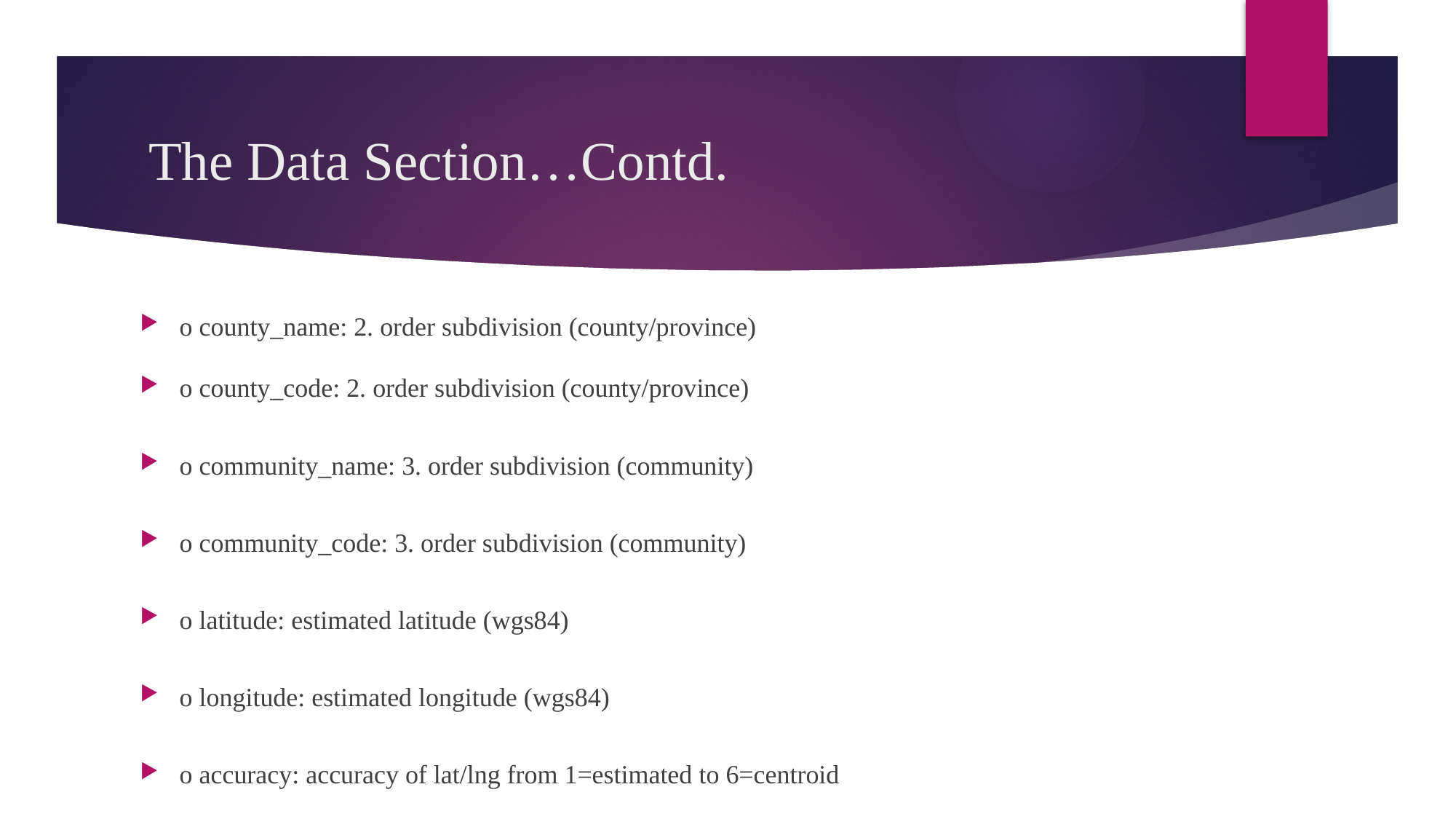

# The Data Section…Contd.
o county_name: 2. order subdivision (county/province)
o county_code: 2. order subdivision (county/province)
o community_name: 3. order subdivision (community)
o community_code: 3. order subdivision (community)
o latitude: estimated latitude (wgs84)
o longitude: estimated longitude (wgs84)
o accuracy: accuracy of lat/lng from 1=estimated to 6=centroid